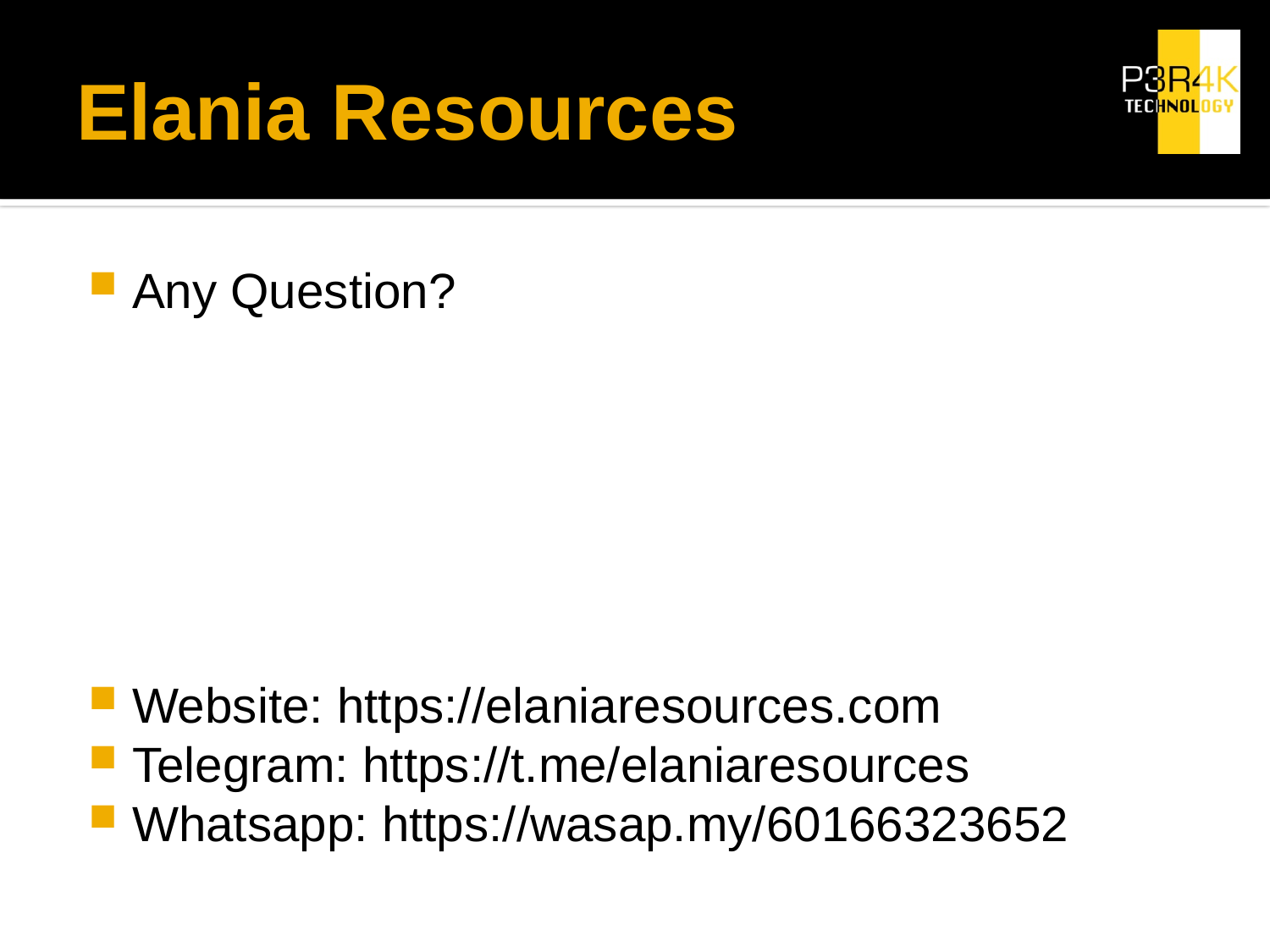

# Elania Resources
Any Question?

Website: https://elaniaresources.com
Telegram: https://t.me/elaniaresources
Whatsapp: https://wasap.my/60166323652